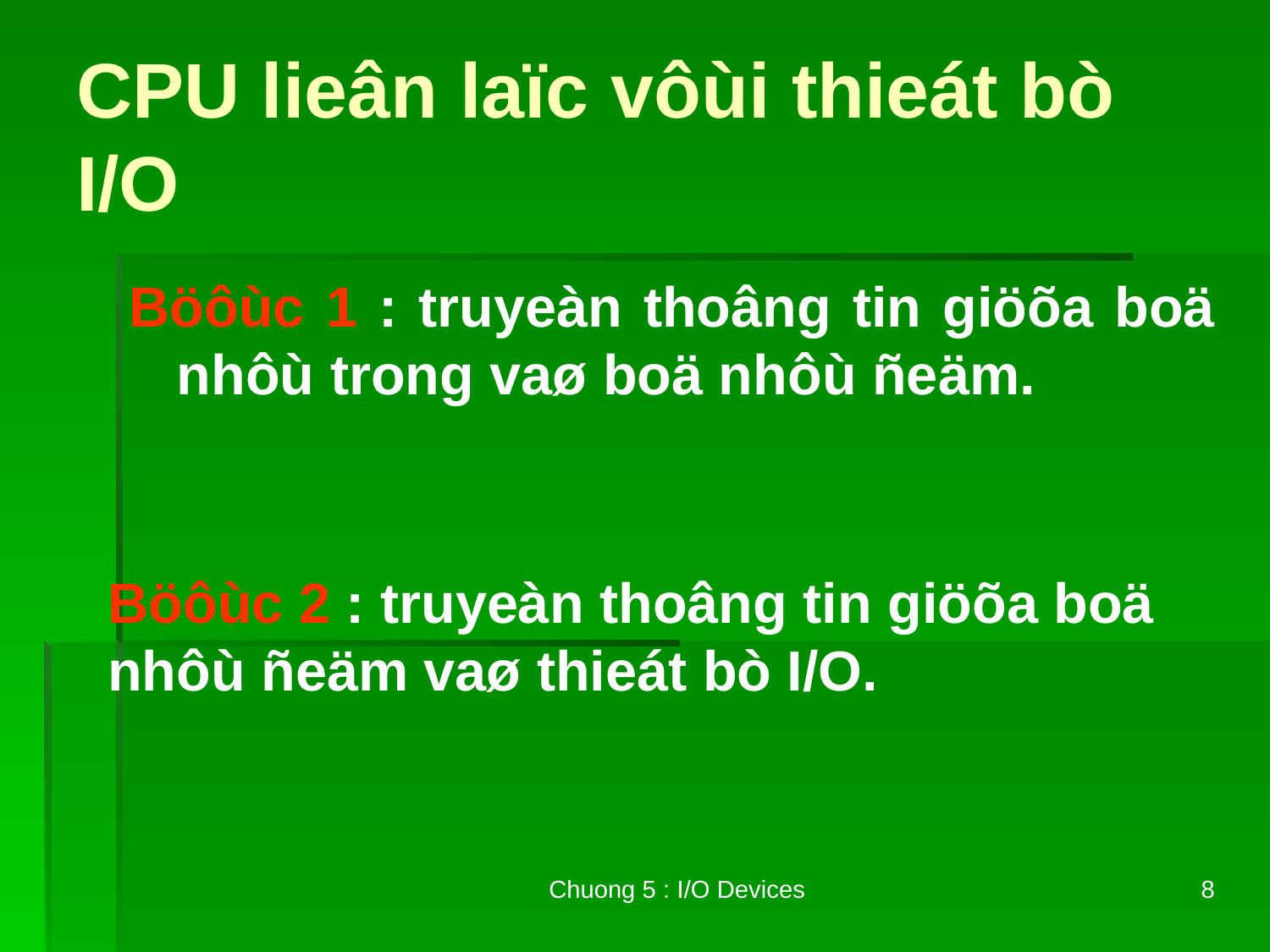

# CPU lieân laïc vôùi thieát bò I/O
Böôùc 1 : truyeàn thoâng tin giöõa boä nhôù trong vaø boä nhôù ñeäm.
Böôùc 2 : truyeàn thoâng tin giöõa boä nhôù ñeäm vaø thieát bò I/O.
Chuong 5 : I/O Devices
8